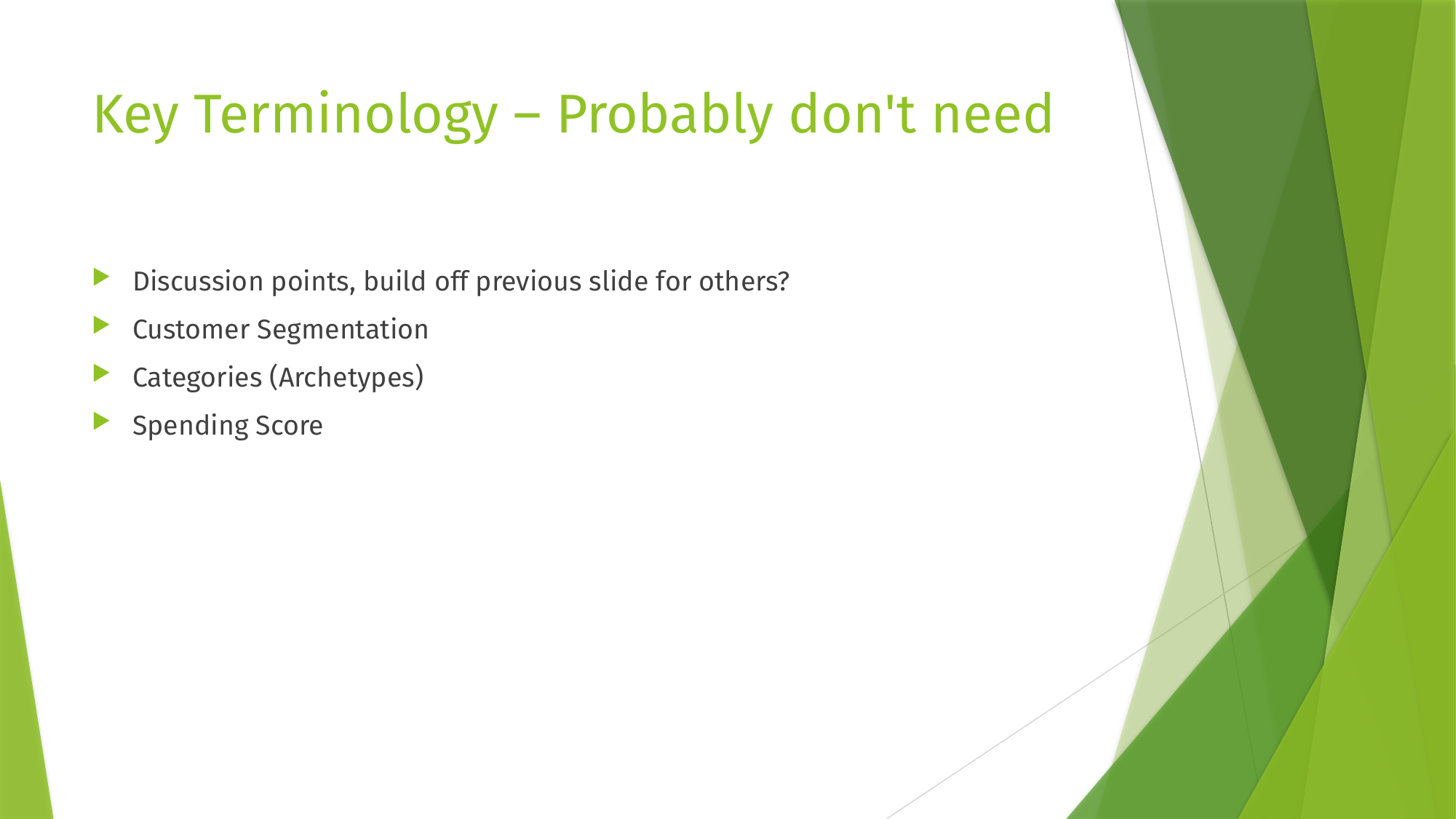

# Key Terminology – Probably don't need
Discussion points, build off previous slide for others?
Customer Segmentation
Categories (Archetypes)
Spending Score